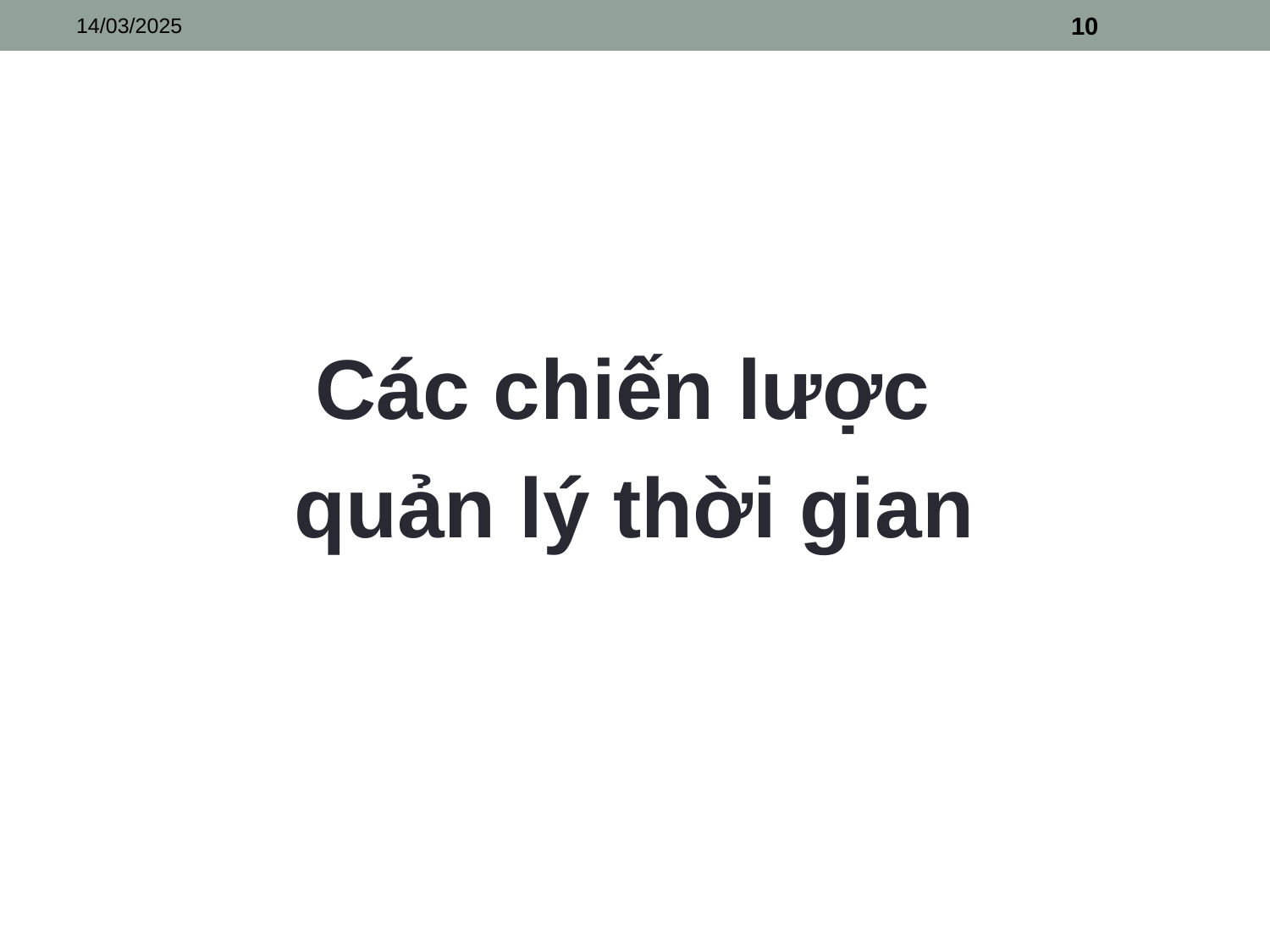

14/03/2025
10
Các chiến lược
quản lý thời gian